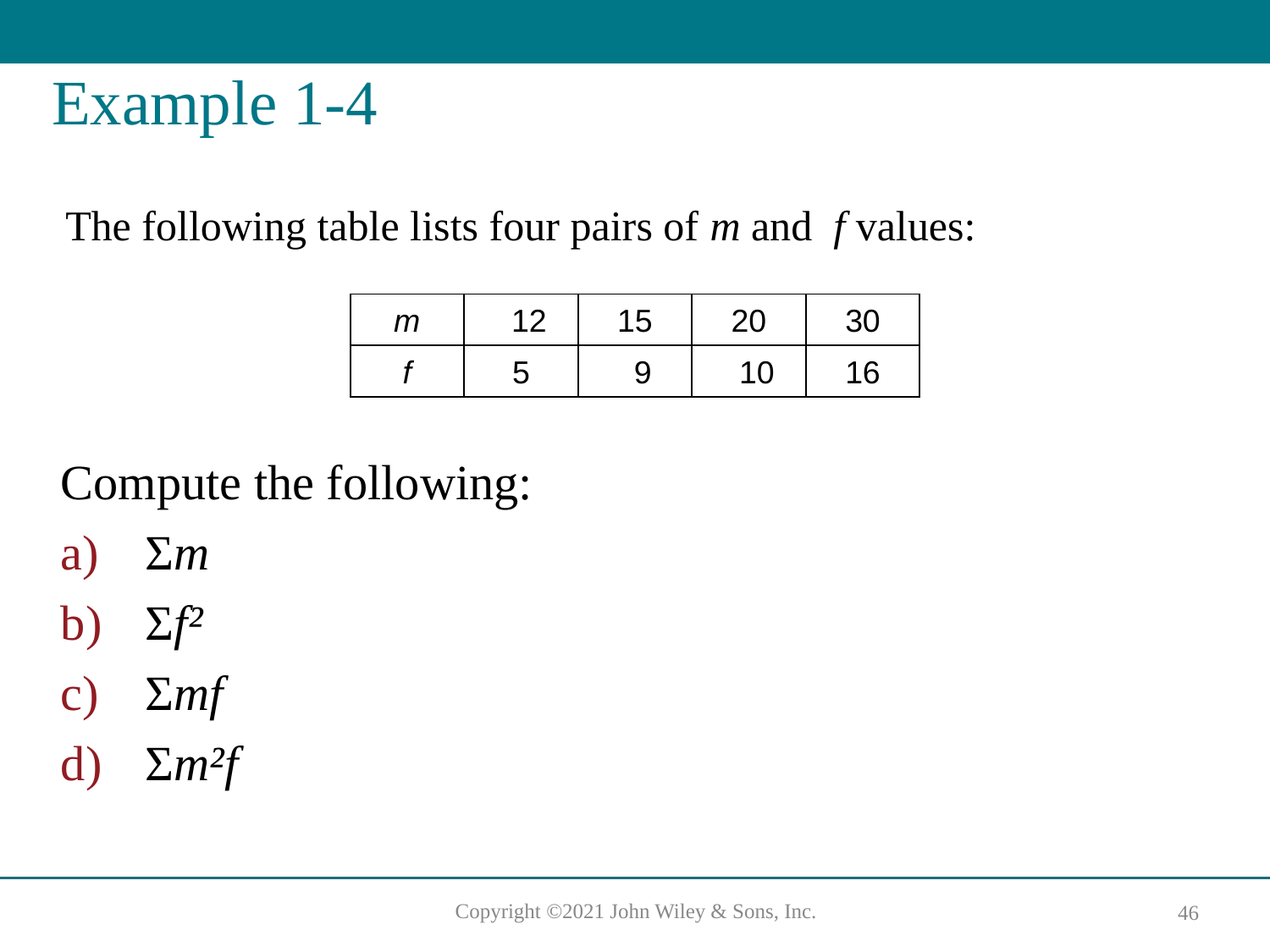

# Example 1-4
The following table lists four pairs of m and  f values:
| m | 12 | 15 | 20 | 30 |
| --- | --- | --- | --- | --- |
| f | 5 | 9 | 10 | 16 |
Compute the following:
Σm
Σf²
Σmf
Σm²f